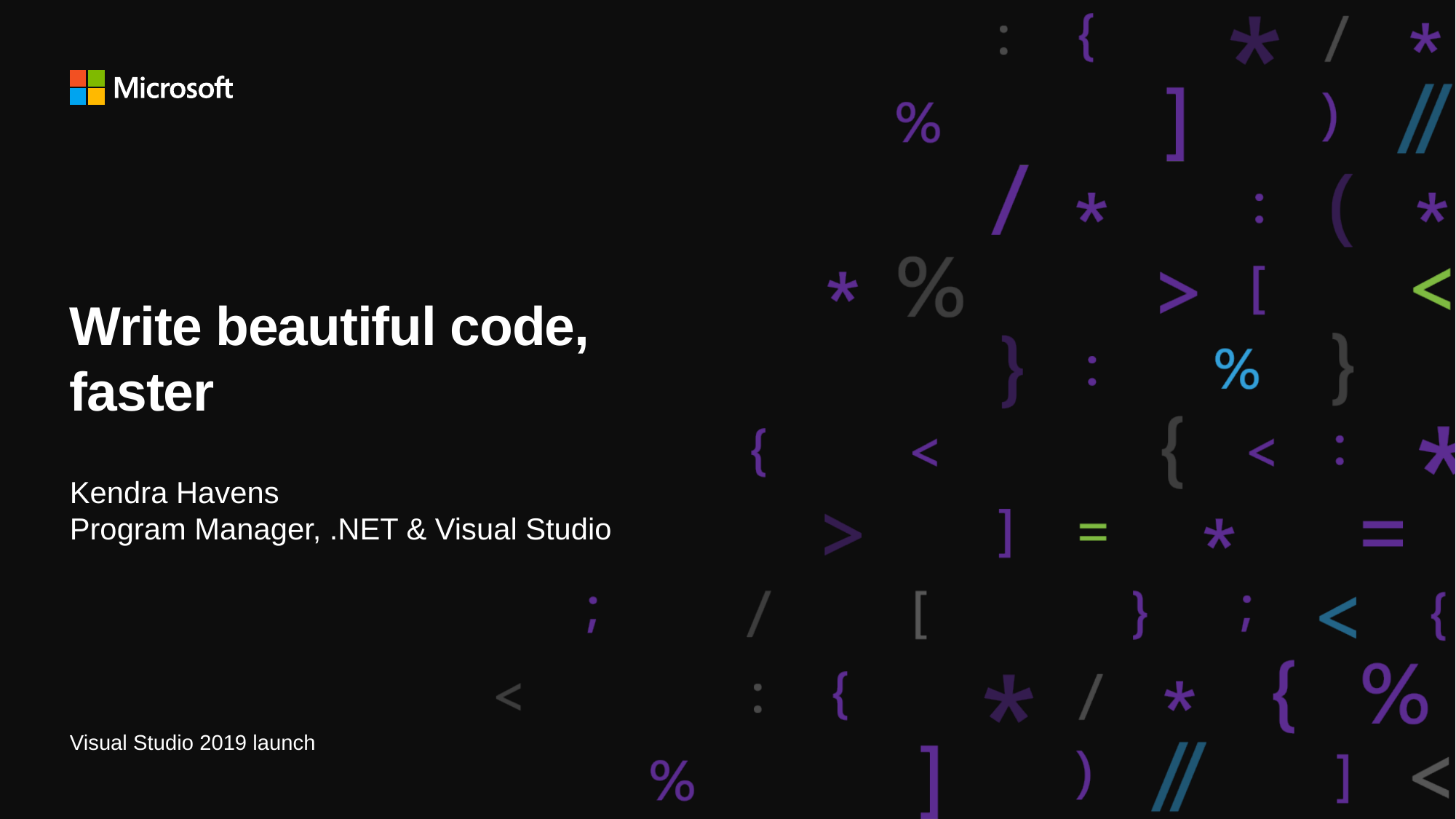

# Write beautiful code, faster
Kendra Havens
Program Manager, .NET & Visual Studio